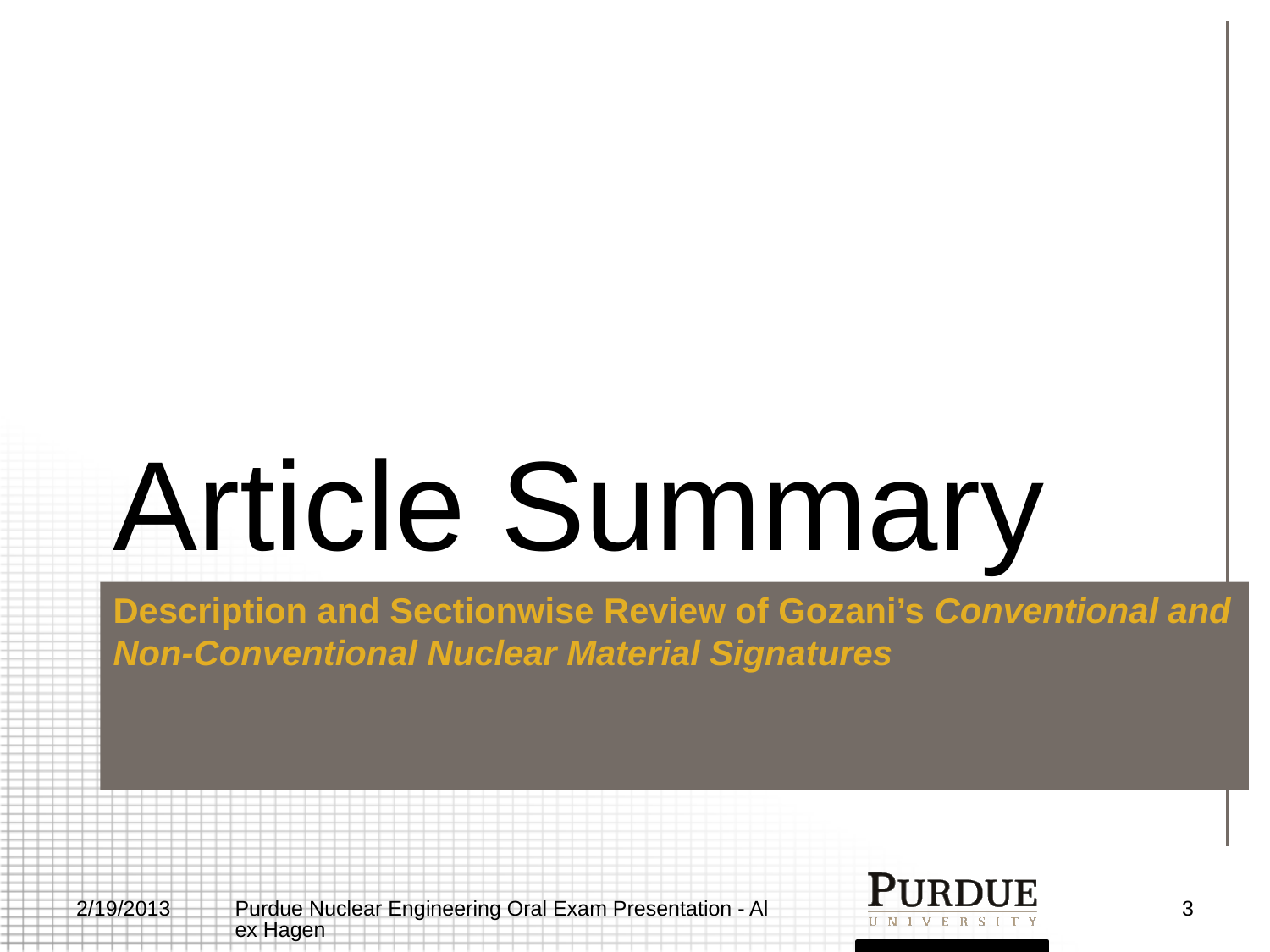

# Article Summary
Description and Sectionwise Review of Gozani’s Conventional and Non-Conventional Nuclear Material Signatures
2/19/2013
Purdue Nuclear Engineering Oral Exam Presentation - Alex Hagen
3